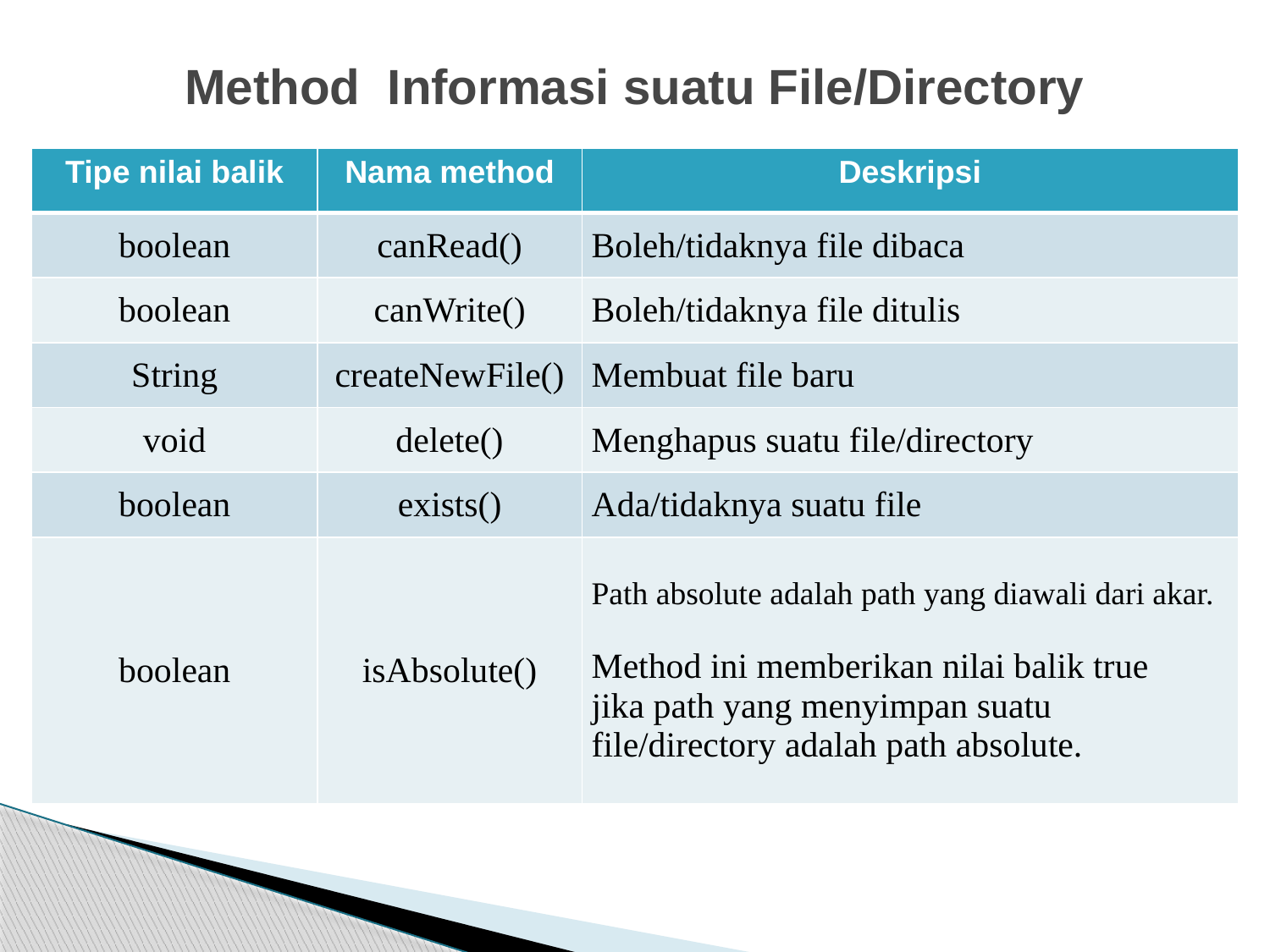

# Method  Informasi suatu File/Directory
| Tipe nilai balik | Nama method | Deskripsi |
| --- | --- | --- |
| boolean | canRead() | Boleh/tidaknya file dibaca |
| boolean | canWrite() | Boleh/tidaknya file ditulis |
| String | createNewFile() | Membuat file baru |
| void | delete() | Menghapus suatu file/directory |
| boolean | exists() | Ada/tidaknya suatu file |
| boolean | isAbsolute() | Path absolute adalah path yang diawali dari akar. Method ini memberikan nilai balik true jika path yang menyimpan suatu file/directory adalah path absolute. |